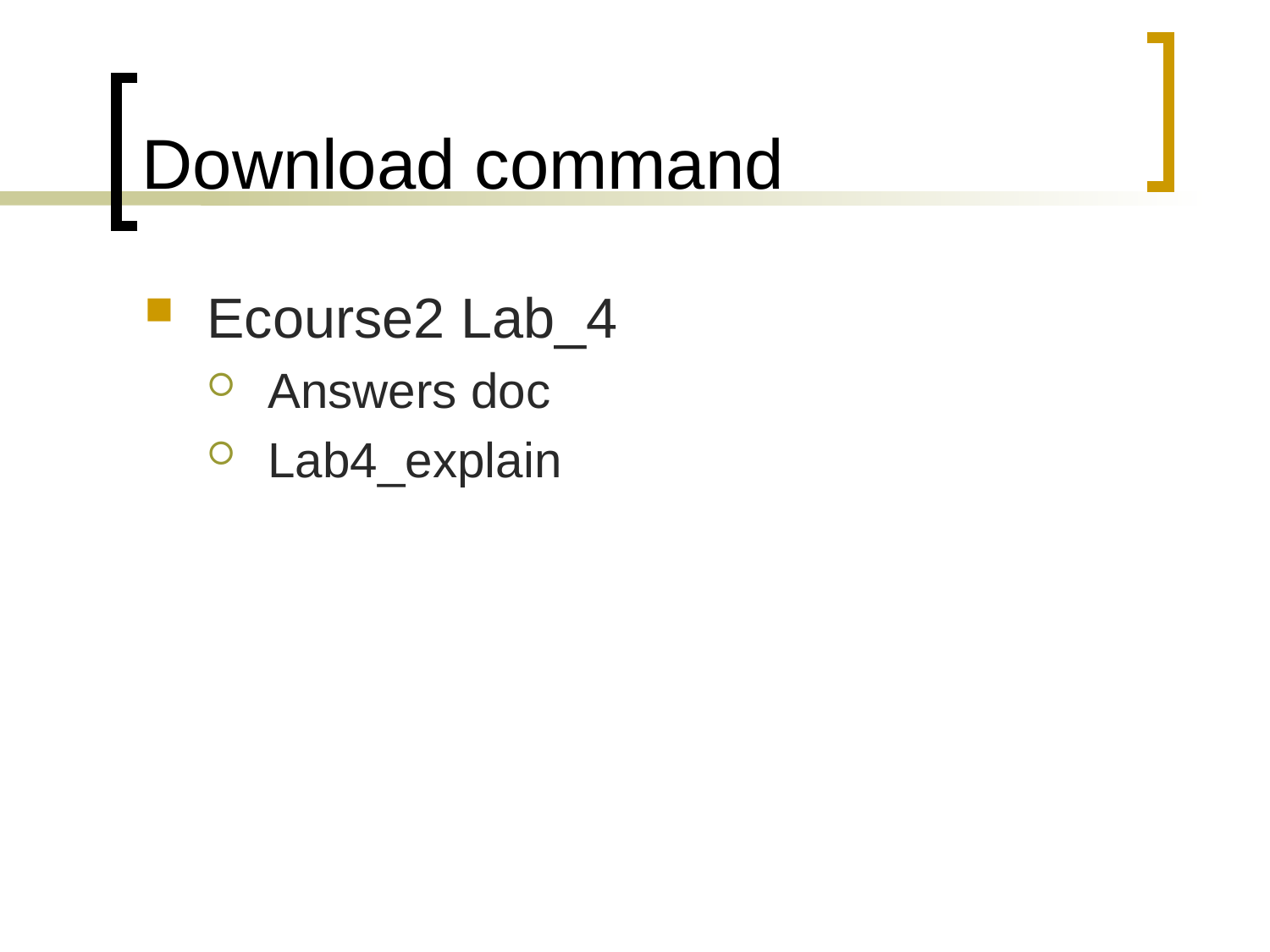

# Download command
Ecourse2 Lab_4
Answers doc
Lab4_explain